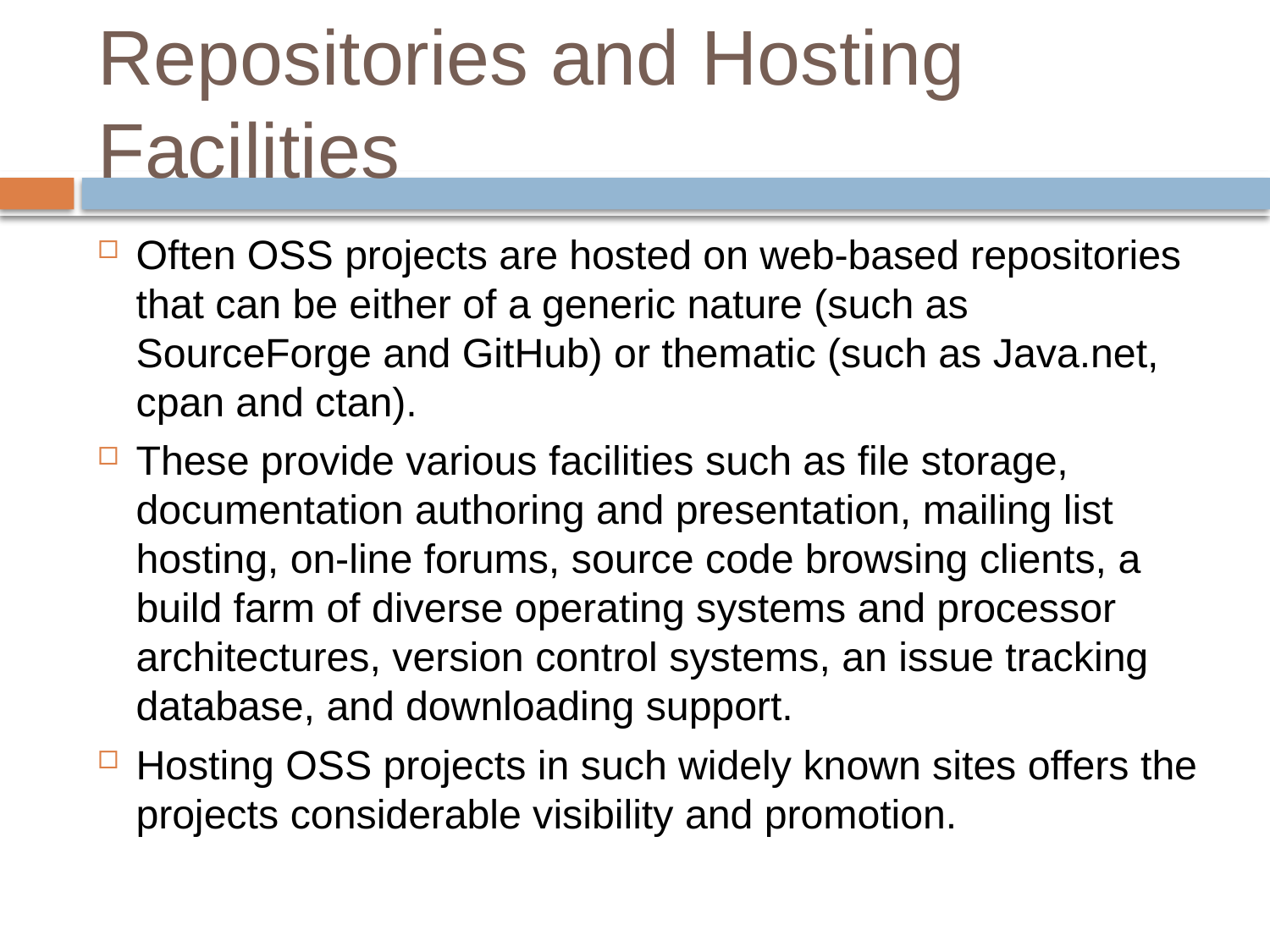

# Repositories and Hosting Facilities
Often OSS projects are hosted on web-based repositories that can be either of a generic nature (such as SourceForge and GitHub) or thematic (such as Java.net, cpan and ctan).
These provide various facilities such as file storage, documentation authoring and presentation, mailing list hosting, on-line forums, source code browsing clients, a build farm of diverse operating systems and processor architectures, version control systems, an issue tracking database, and downloading support.
Hosting OSS projects in such widely known sites offers the projects considerable visibility and promotion.